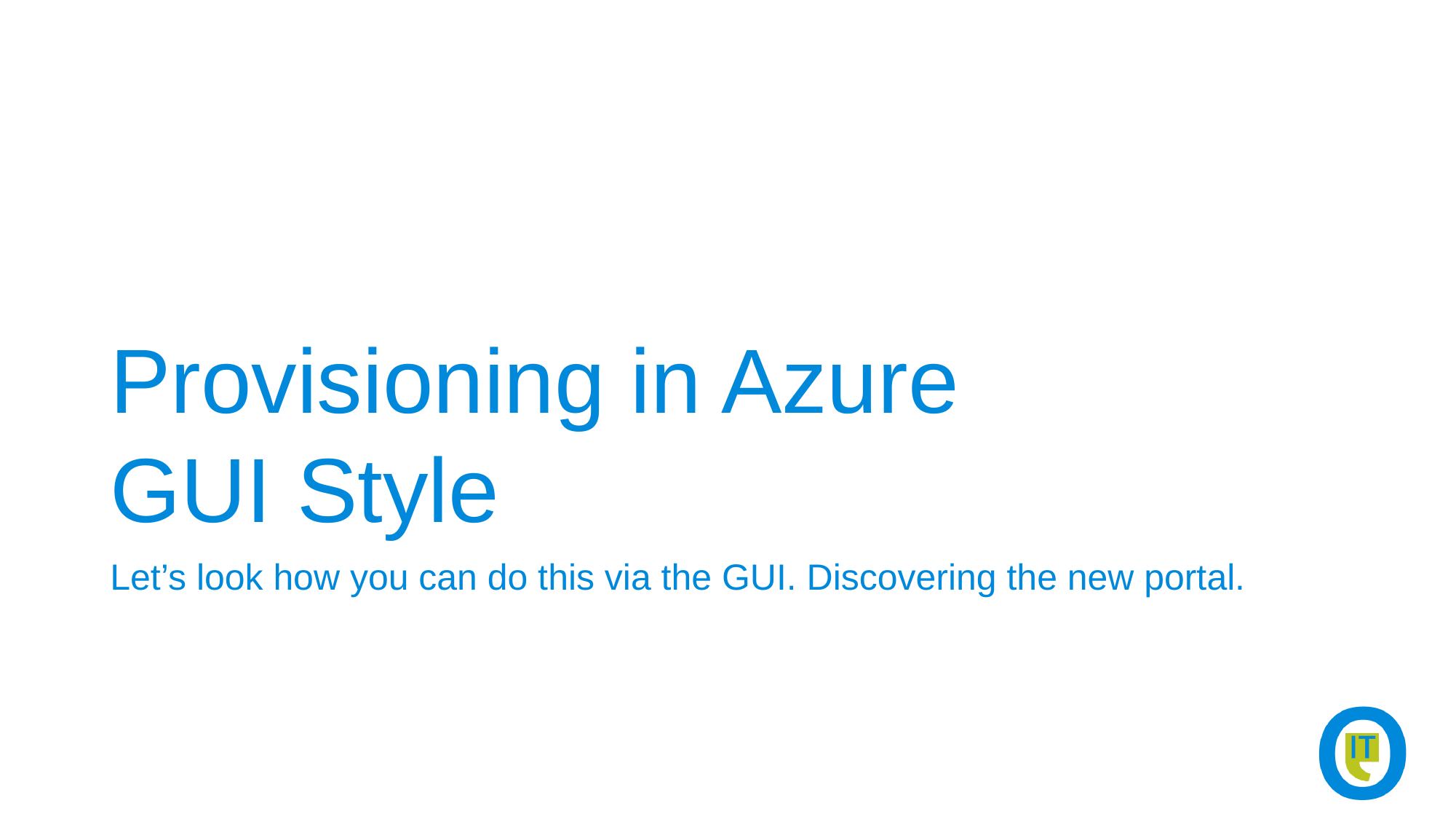

# Provisioning in Azure GUI Style
Let’s look how you can do this via the GUI. Discovering the new portal.